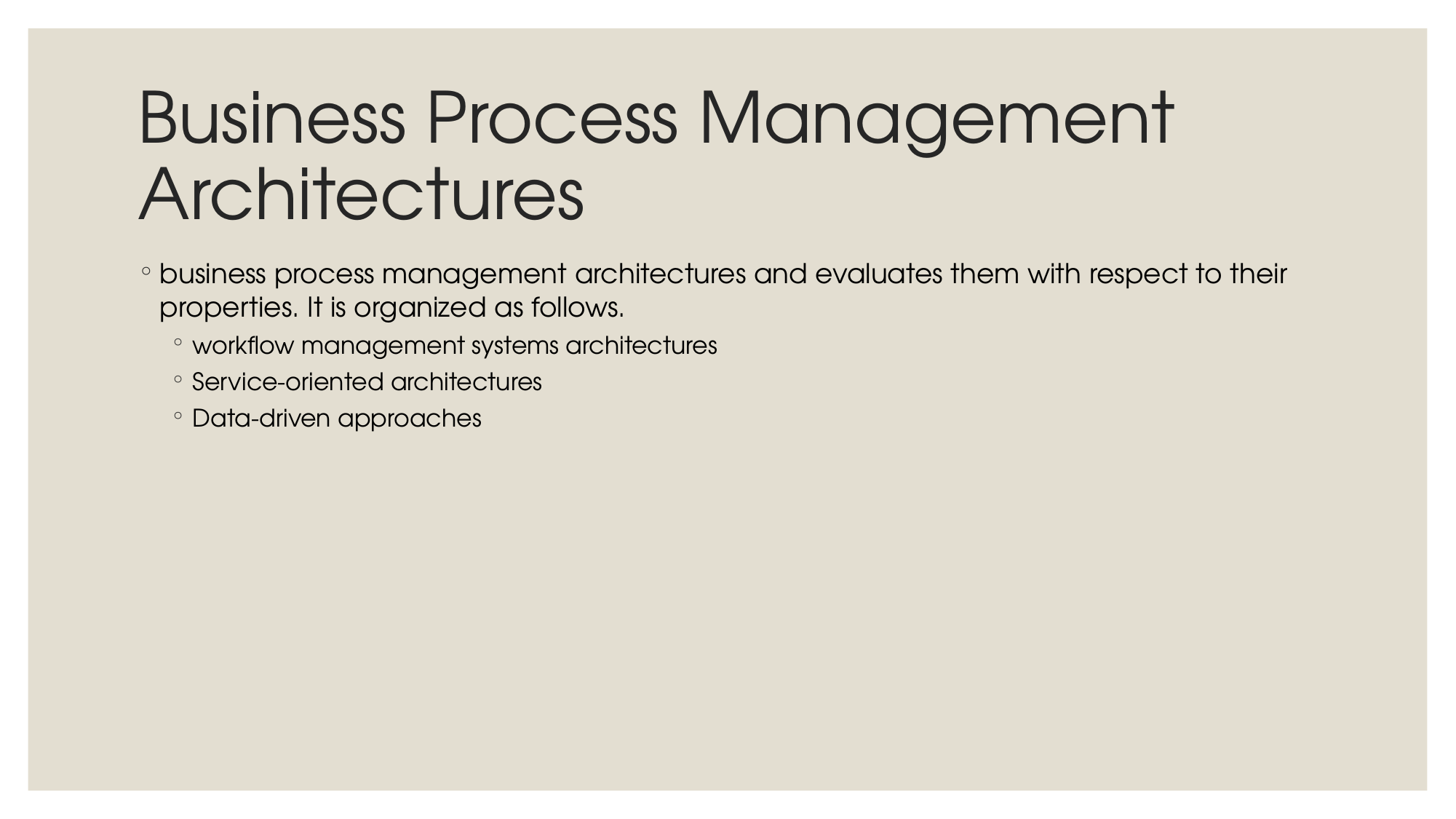

# Business Process Management Architectures
business process management architectures and evaluates them with respect to their properties. It is organized as follows.
workflow management systems architectures
Service-oriented architectures
Data-driven approaches